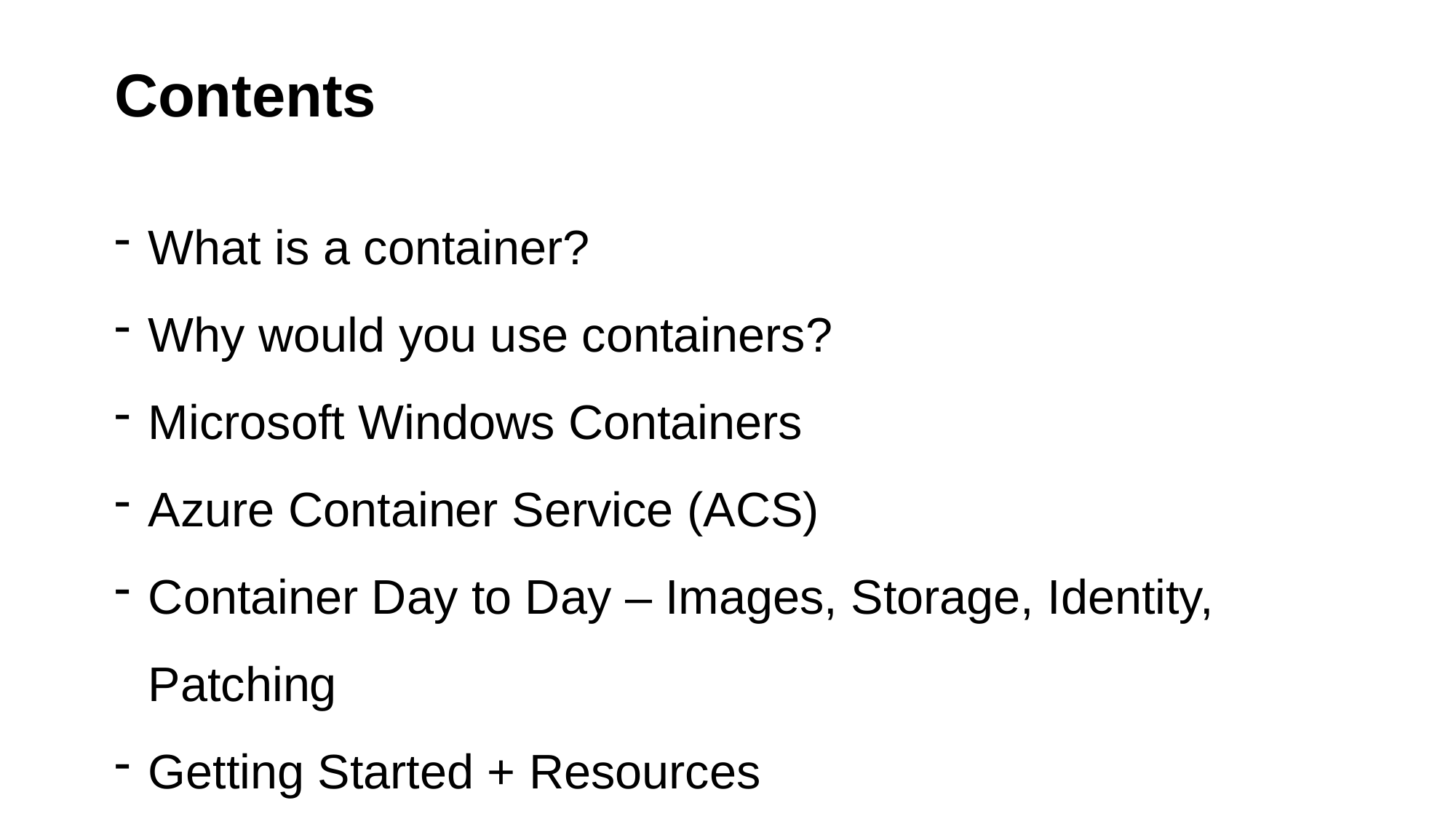

Contents

What is a container?
Why would you use containers?
Microsoft Windows Containers
Azure Container Service (ACS)
Container Day to Day – Images, Storage, Identity, Patching
Getting Started + Resources